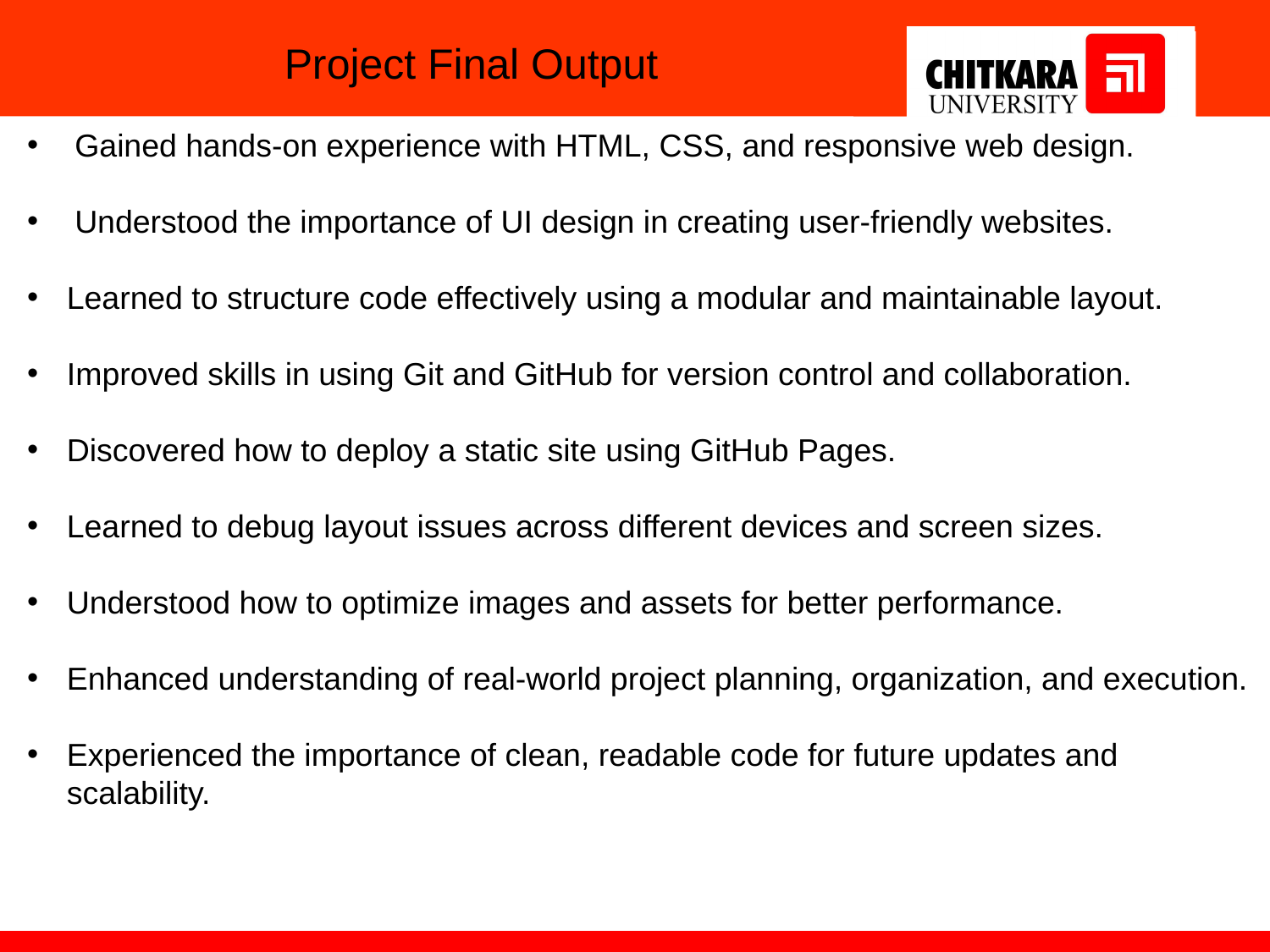

Project Final Output
Gained hands-on experience with HTML, CSS, and responsive web design.

Understood the importance of UI design in creating user-friendly websites.

Learned to structure code effectively using a modular and maintainable layout.

Improved skills in using Git and GitHub for version control and collaboration.

Discovered how to deploy a static site using GitHub Pages.

Learned to debug layout issues across different devices and screen sizes.

Understood how to optimize images and assets for better performance.

Enhanced understanding of real-world project planning, organization, and execution.

Experienced the importance of clean, readable code for future updates and scalability.